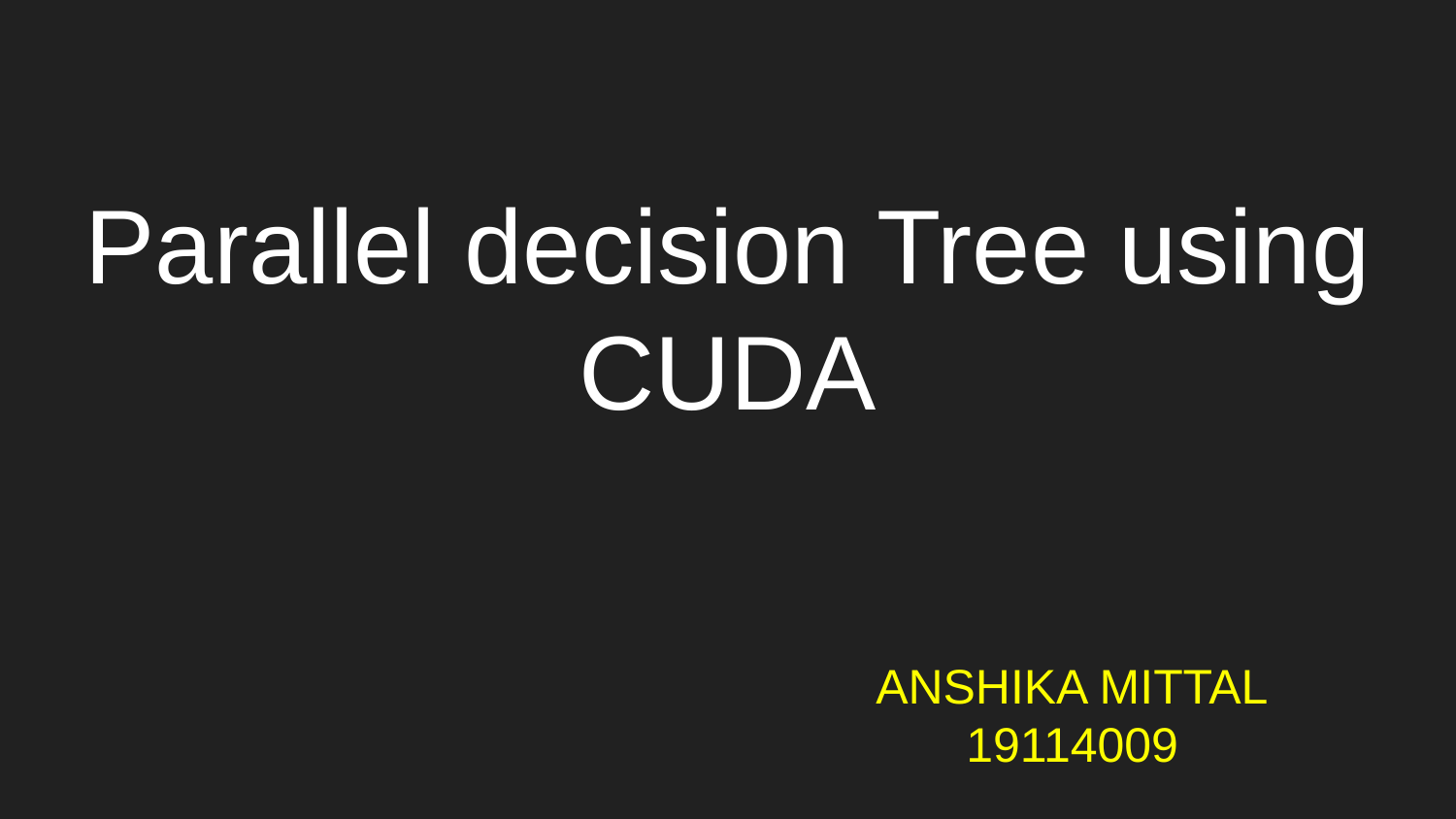

# Parallel decision Tree using CUDA
ANSHIKA MITTAL
19114009